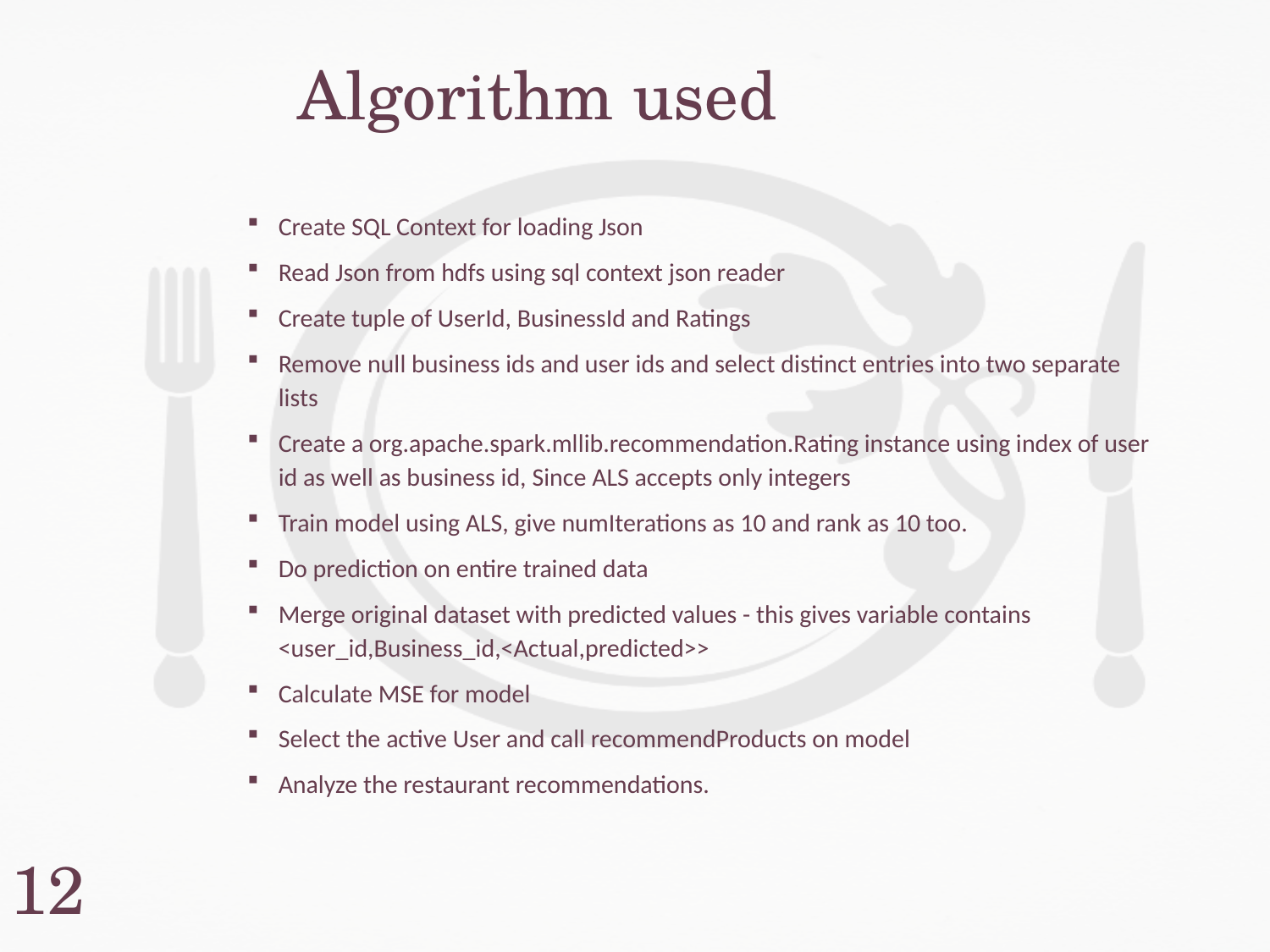

# Algorithm used
Create SQL Context for loading Json
Read Json from hdfs using sql context json reader
Create tuple of UserId, BusinessId and Ratings
Remove null business ids and user ids and select distinct entries into two separate lists
Create a org.apache.spark.mllib.recommendation.Rating instance using index of user id as well as business id, Since ALS accepts only integers
Train model using ALS, give numIterations as 10 and rank as 10 too.
Do prediction on entire trained data
Merge original dataset with predicted values - this gives variable contains <user_id,Business_id,<Actual,predicted>>
Calculate MSE for model
Select the active User and call recommendProducts on model
Analyze the restaurant recommendations.

12
Recommendation System using ALS Collaborative Filtering